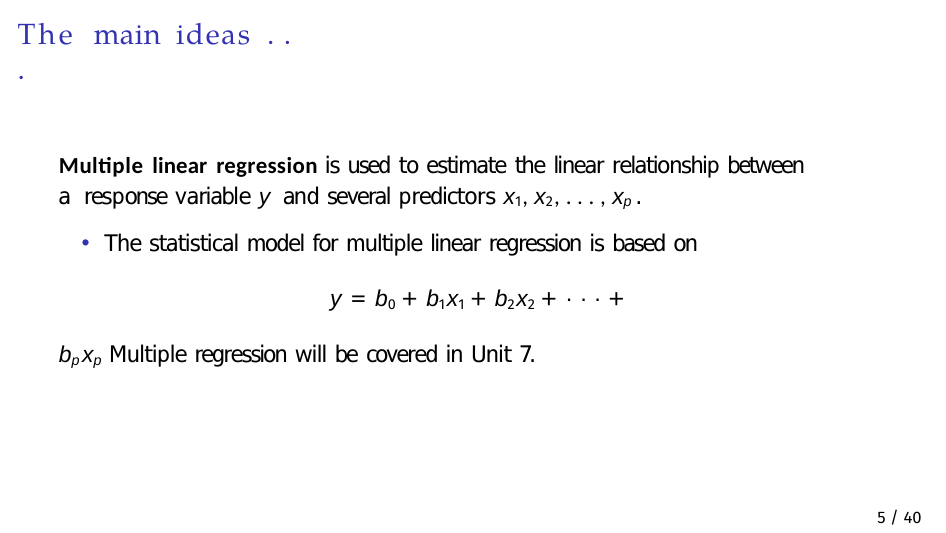

# The  main  ideas  . . .
Multiple linear regression is used to estimate the linear relationship between a  response variable y  and several predictors x1, x2, . . . , xp .
The statistical model for multiple linear regression is based on
y = b0 + b1x1 + b2x2 + · · · + bpxp  Multiple regression will be covered in Unit 7.
5 / 40